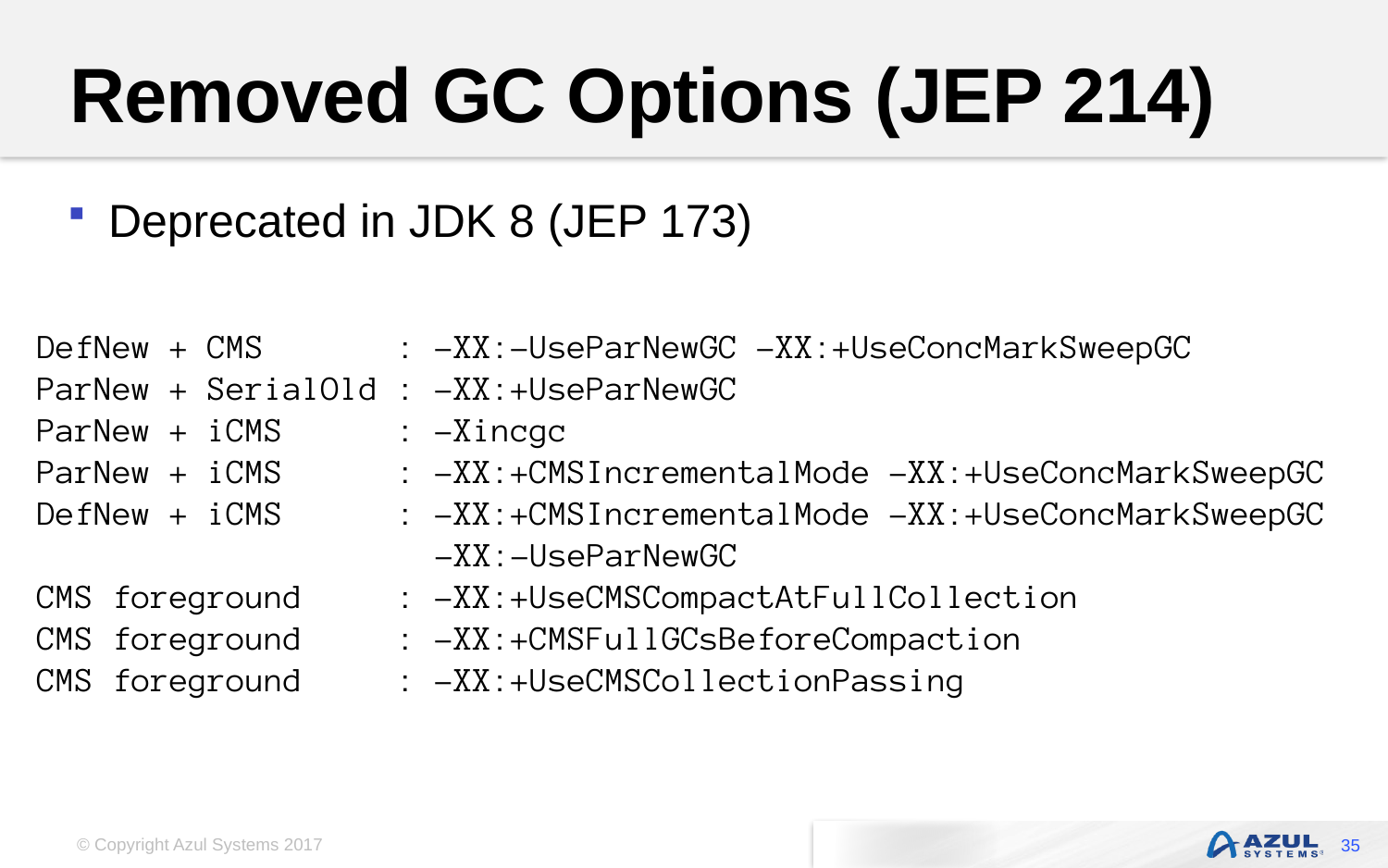

# Removed GC Options (JEP 214)
Deprecated in JDK 8 (JEP 173)
DefNew + CMS       : -XX:-UseParNewGC -XX:+UseConcMarkSweepGC
ParNew + SerialOld : -XX:+UseParNewGC
ParNew + iCMS      : -Xincgc
ParNew + iCMS      : -XX:+CMSIncrementalMode -XX:+UseConcMarkSweepGC
DefNew + iCMS      : -XX:+CMSIncrementalMode -XX:+UseConcMarkSweepGC
                     -XX:-UseParNewGC
CMS foreground     : -XX:+UseCMSCompactAtFullCollection
CMS foreground     : -XX:+CMSFullGCsBeforeCompaction
CMS foreground     : -XX:+UseCMSCollectionPassing
35